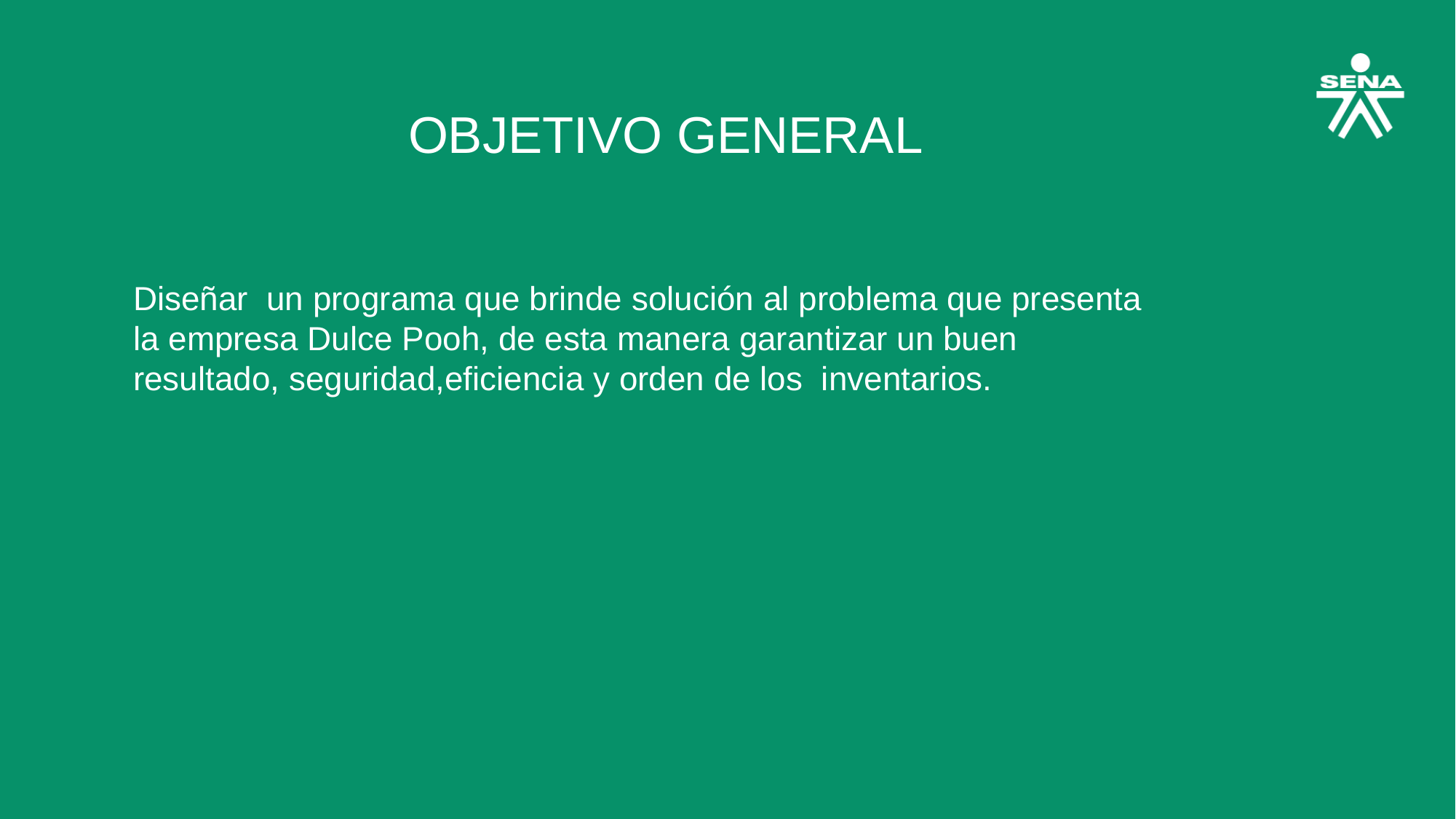

OBJETIVO GENERAL
Diseñar  un programa que brinde solución al problema que presenta la empresa Dulce Pooh, de esta manera garantizar un buen resultado, seguridad,eficiencia y orden de los  inventarios.